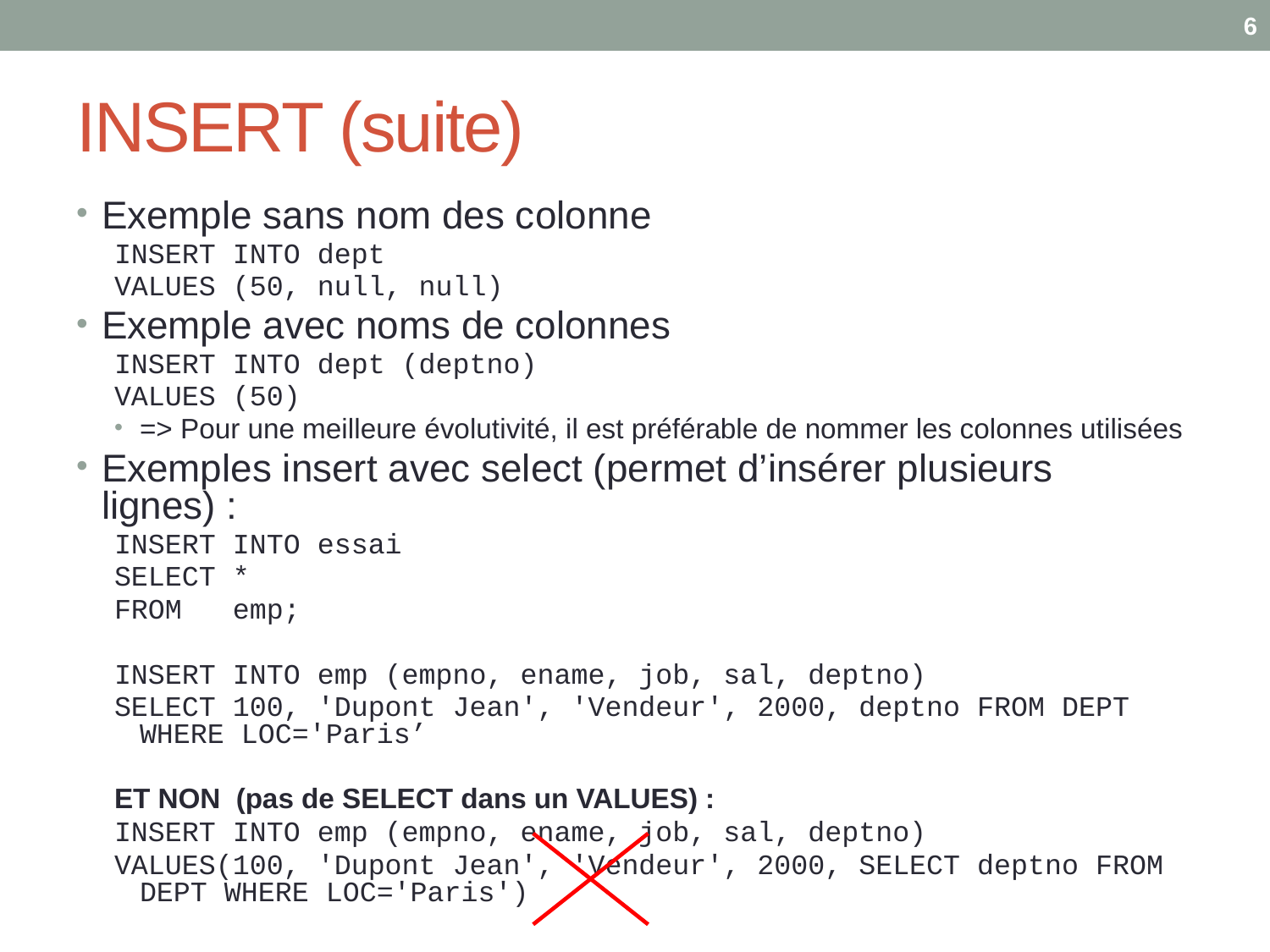

6
# INSERT (suite)
Exemple sans nom des colonne
INSERT INTO dept
VALUES (50, null, null)
Exemple avec noms de colonnes
INSERT INTO dept (deptno)
VALUES (50)
=> Pour une meilleure évolutivité, il est préférable de nommer les colonnes utilisées
Exemples insert avec select (permet d’insérer plusieurs lignes) :
INSERT INTO essai
SELECT *
FROM   emp;

INSERT INTO emp (empno, ename, job, sal, deptno)
SELECT 100, 'Dupont Jean', 'Vendeur', 2000, deptno FROM DEPT WHERE LOC='Paris’

ET NON  (pas de SELECT dans un VALUES) :
INSERT INTO emp (empno, ename, job, sal, deptno)
VALUES(100, 'Dupont Jean', 'Vendeur', 2000, SELECT deptno FROM DEPT WHERE LOC='Paris')